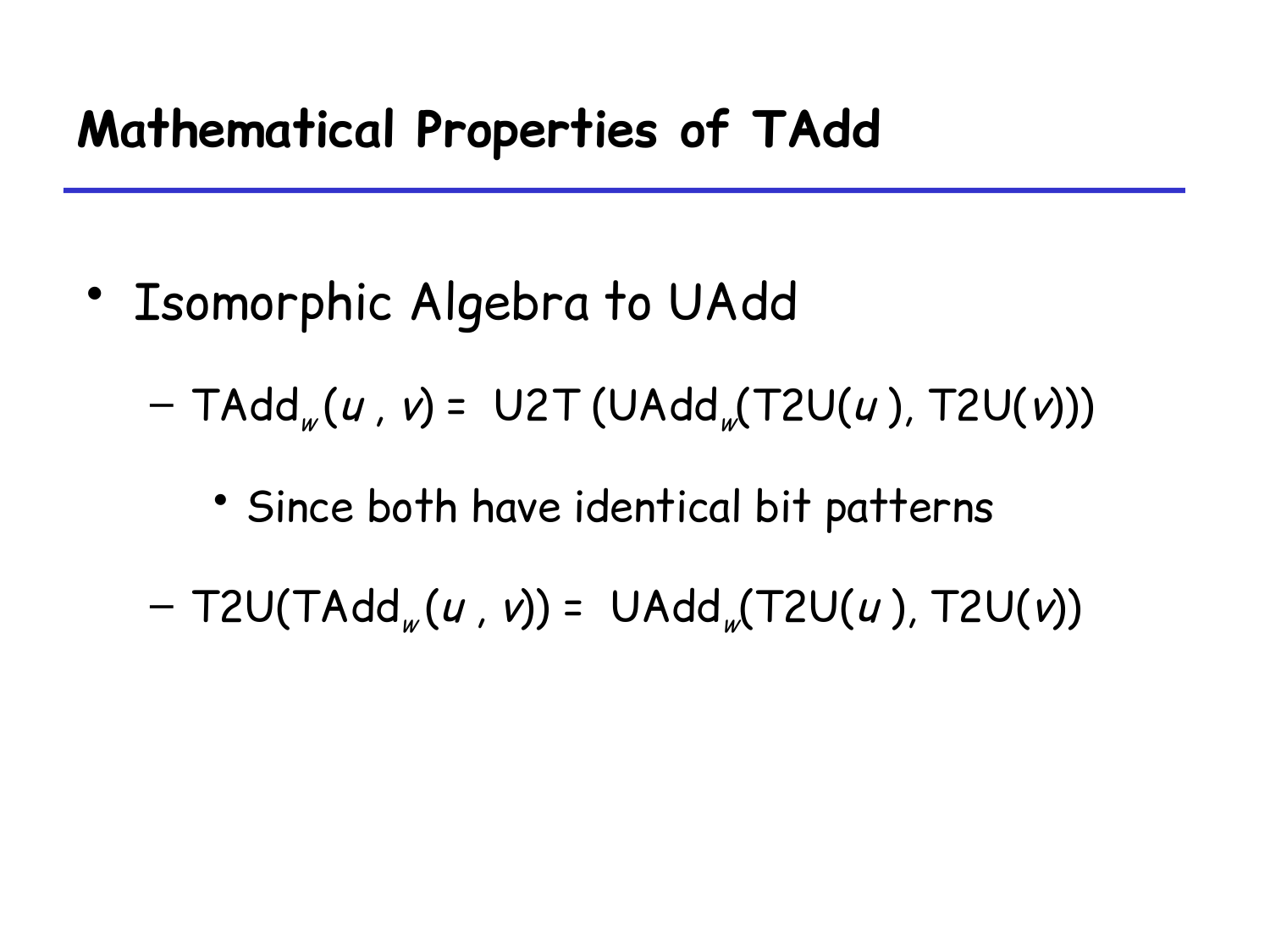

# Mathematical Properties of TAdd
Isomorphic Algebra to UAdd
TAddw (u , v) =  U2T (UAddw(T2U(u ), T2U(v)))
Since both have identical bit patterns
T2U(TAddw (u , v)) =  UAddw(T2U(u ), T2U(v))
15